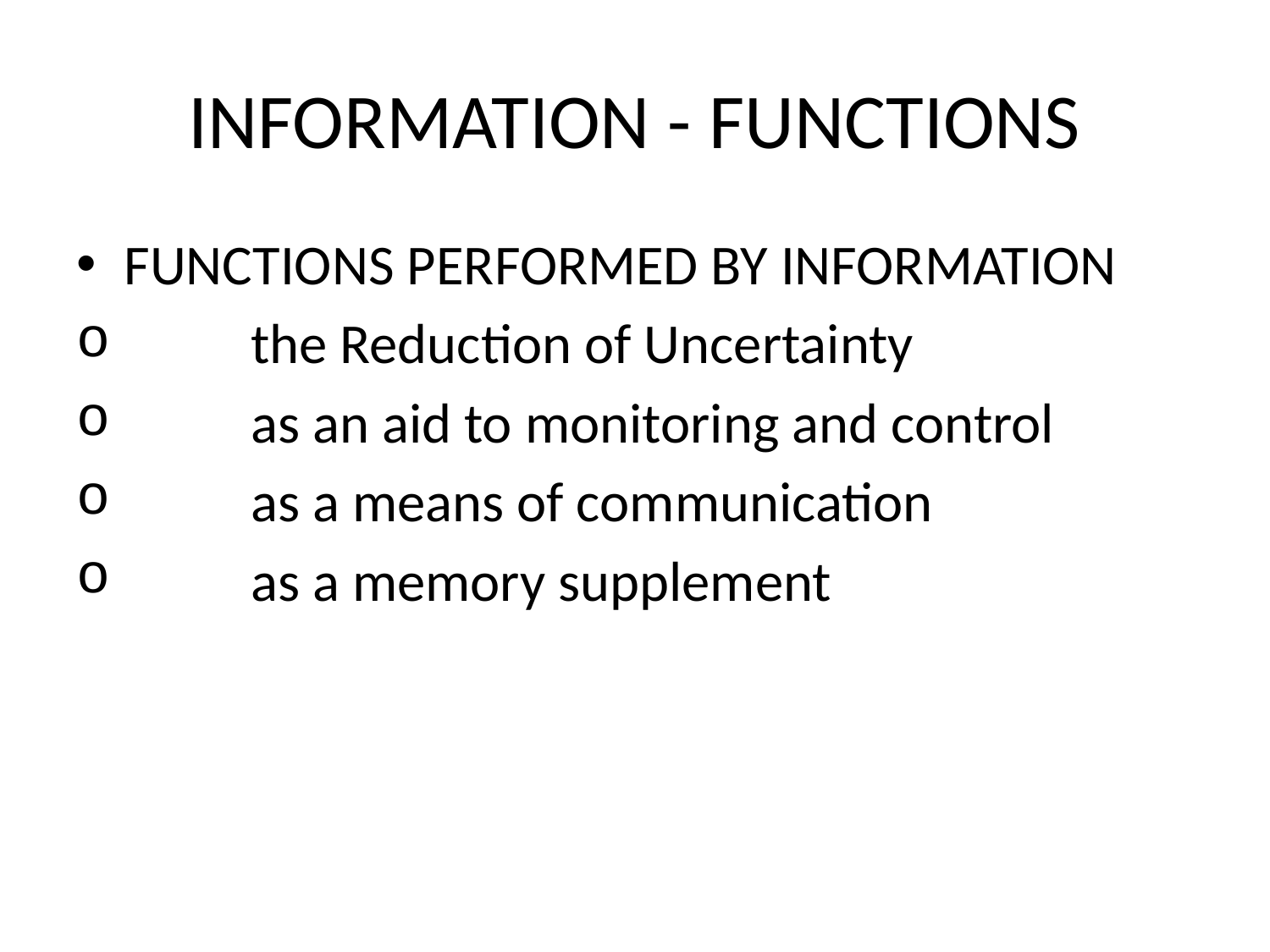

# INFORMATION - FUNCTIONS
FUNCTIONS PERFORMED BY INFORMATION
	the Reduction of Uncertainty
	as an aid to monitoring and control
	as a means of communication
	as a memory supplement